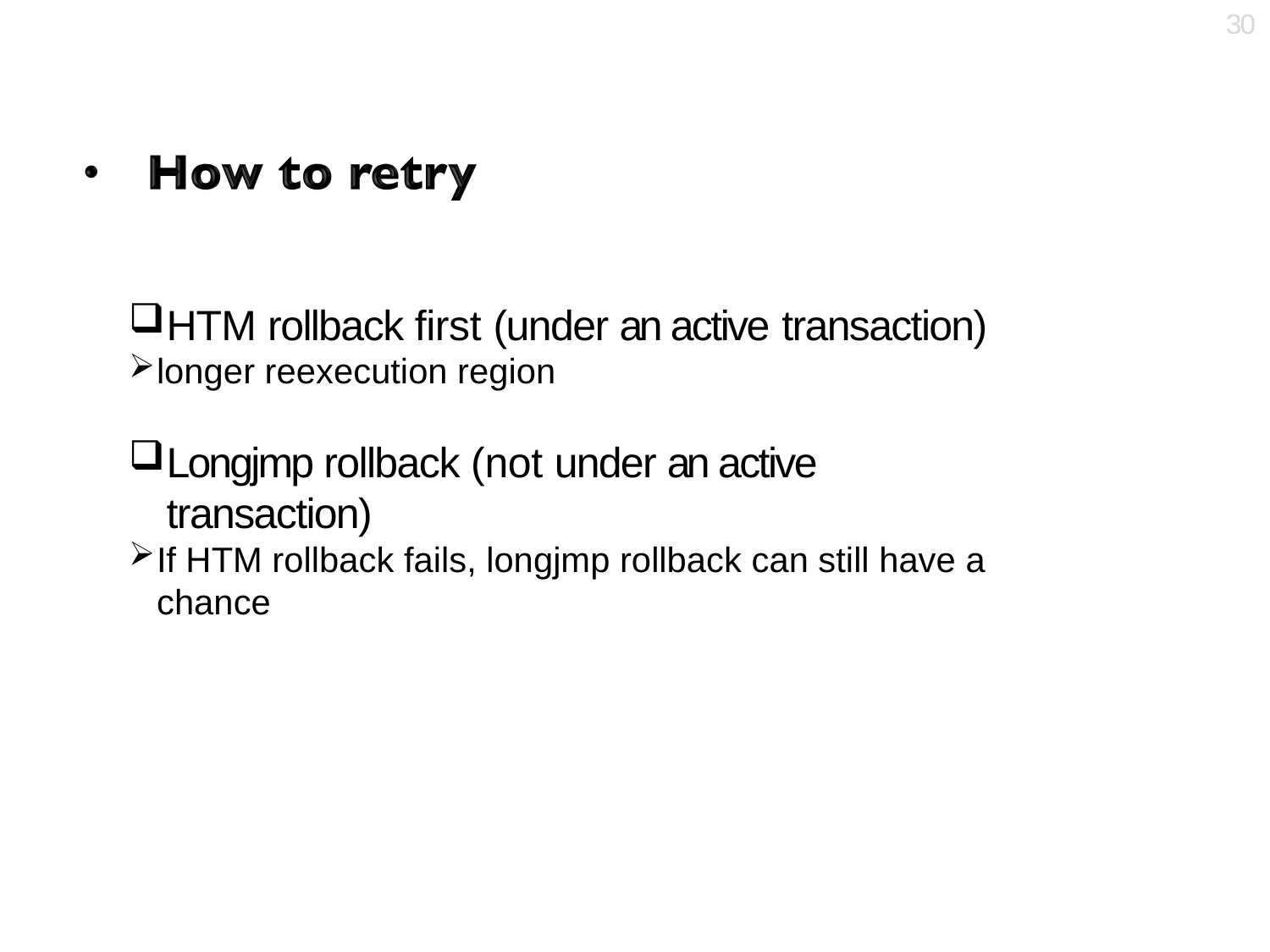

30

HTM rollback first (under an active transaction)
longer reexecution region

Longjmp rollback (not under an active transaction)
If HTM rollback fails, longjmp rollback can still have a chance